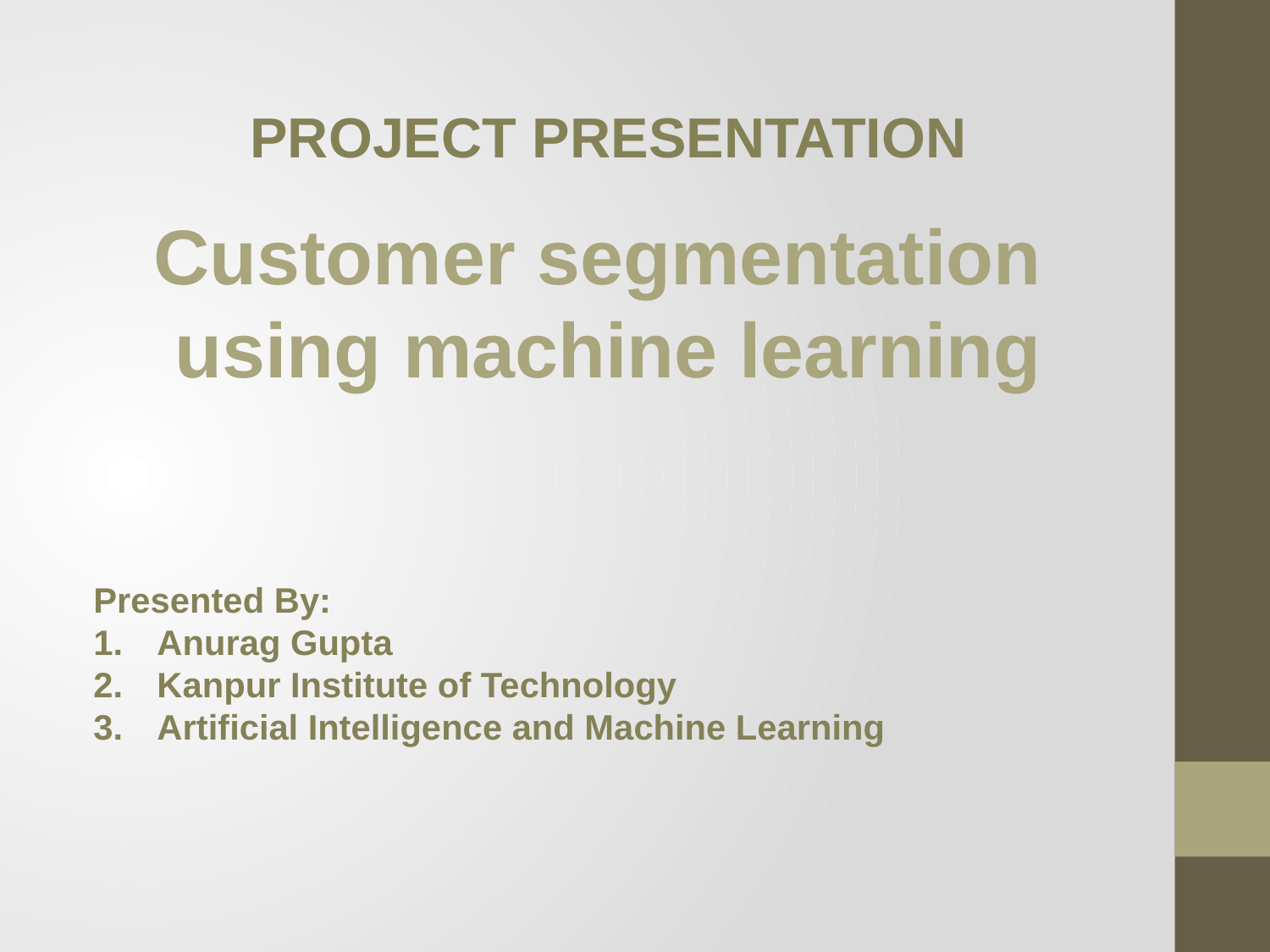

PROJECT PRESENTATION
Customer segmentation
using machine learning
Presented By:
Anurag Gupta
Kanpur Institute of Technology
Artificial Intelligence and Machine Learning